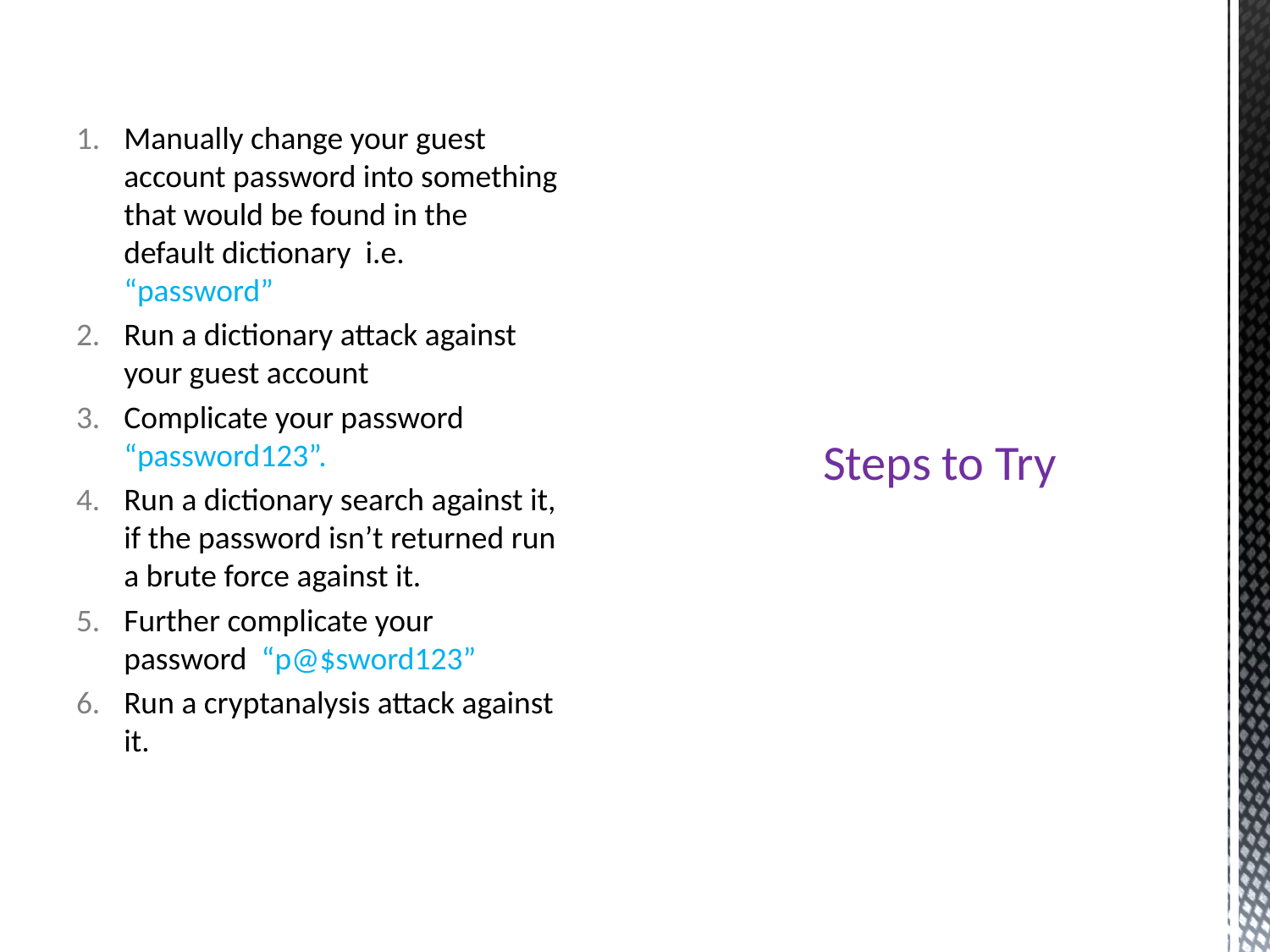

Manually change your guest account password into something that would be found in the default dictionary  i.e. “password”
Run a dictionary attack against your guest account
Complicate your password “password123”.
Run a dictionary search against it, if the password isn’t returned run a brute force against it.
Further complicate your password  “p@$sword123”
Run a cryptanalysis attack against it.

# Steps to Try